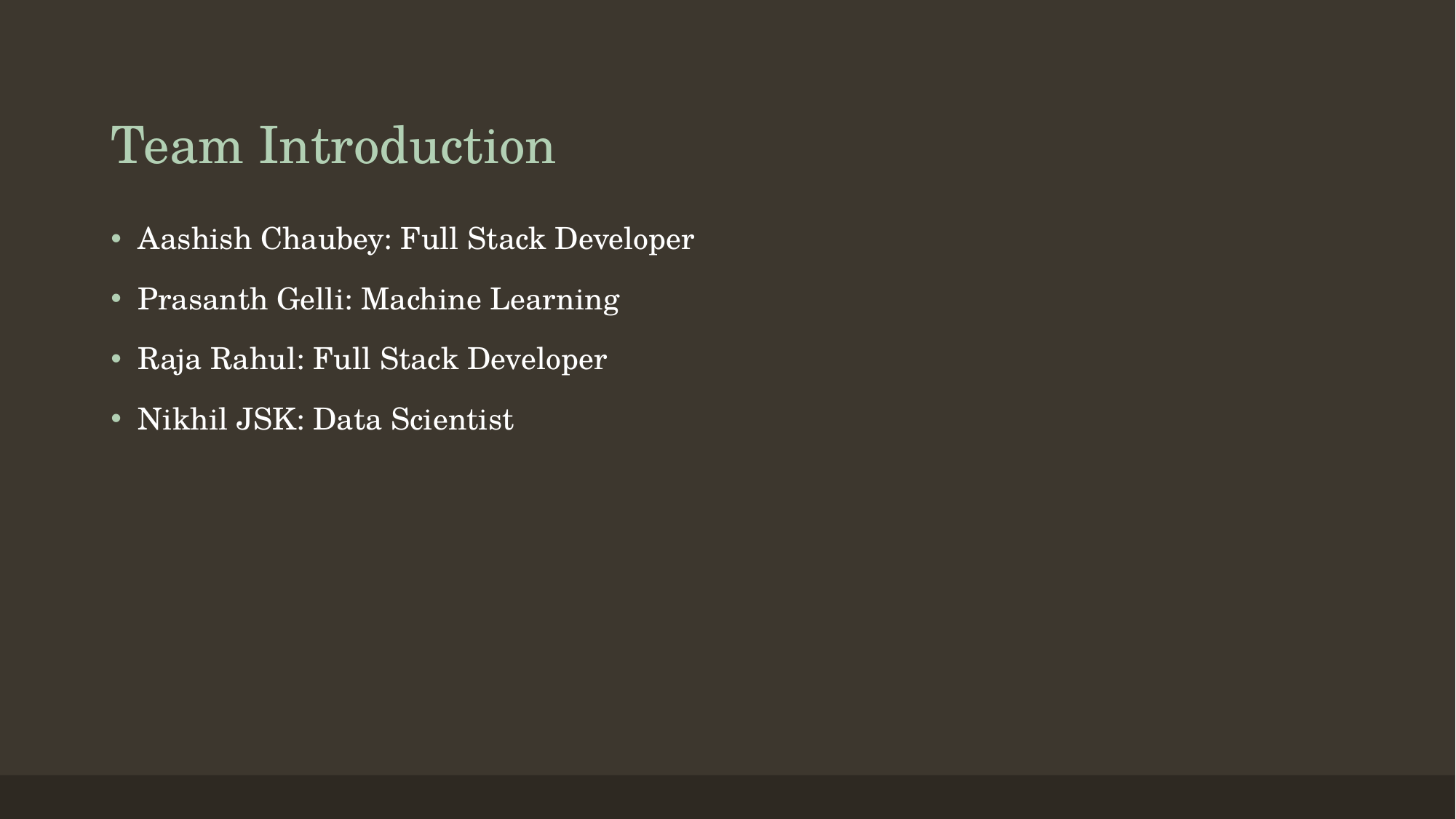

# Team Introduction
Aashish Chaubey: Full Stack Developer
Prasanth Gelli: Machine Learning
Raja Rahul: Full Stack Developer
Nikhil JSK: Data Scientist